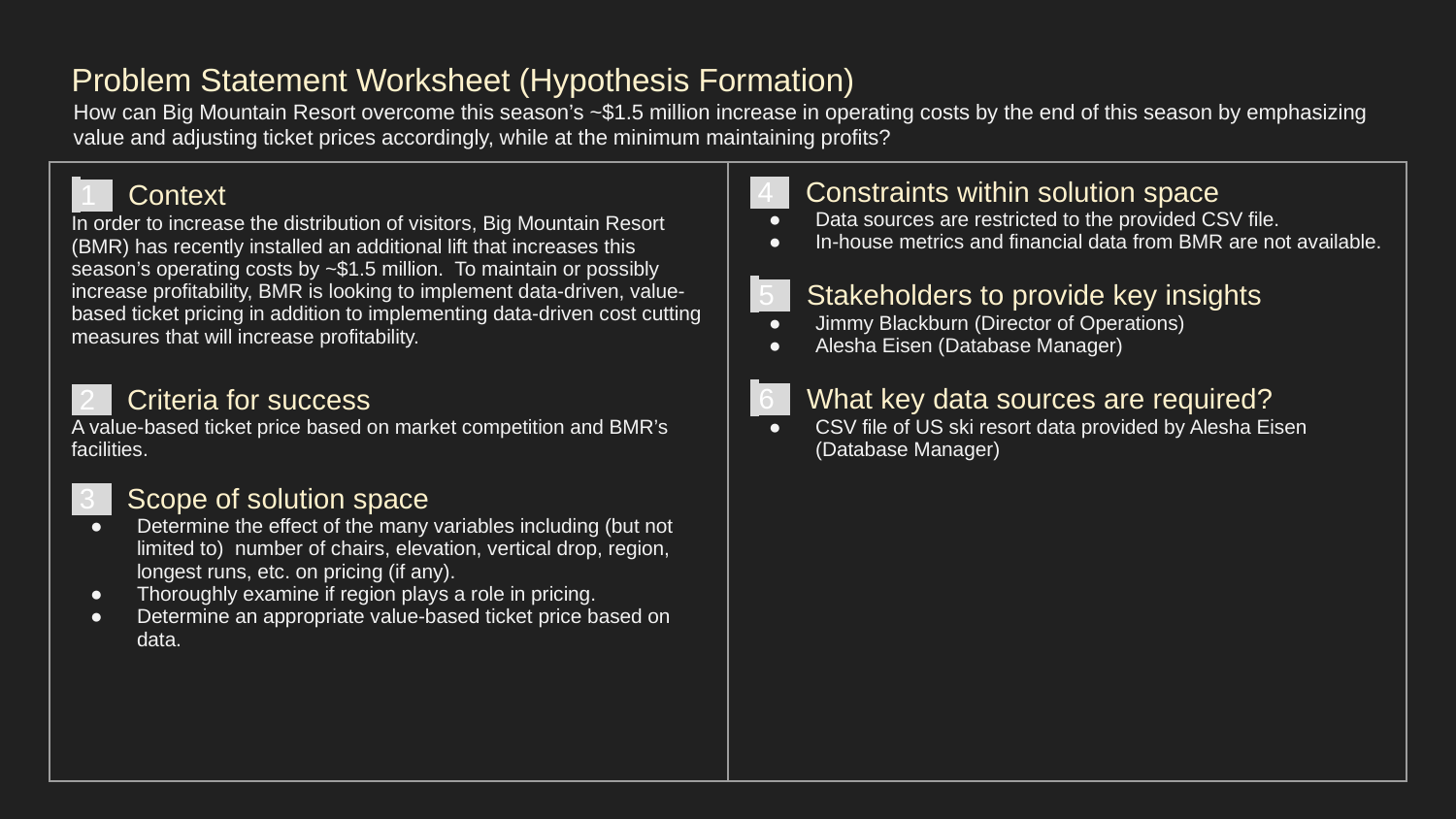

# Problem Statement Worksheet (Hypothesis Formation)
How can Big Mountain Resort overcome this season’s ~$1.5 million increase in operating costs by the end of this season by emphasizing value and adjusting ticket prices accordingly, while at the minimum maintaining profits?
| 1 Context In order to increase the distribution of visitors, Big Mountain Resort (BMR) has recently installed an additional lift that increases this season’s operating costs by ~$1.5 million. To maintain or possibly increase profitability, BMR is looking to implement data-driven, value-based ticket pricing in addition to implementing data-driven cost cutting measures that will increase profitability. 2 Criteria for success A value-based ticket price based on market competition and BMR’s facilities. 3 Scope of solution space Determine the effect of the many variables including (but not limited to) number of chairs, elevation, vertical drop, region, longest runs, etc. on pricing (if any). Thoroughly examine if region plays a role in pricing. Determine an appropriate value-based ticket price based on data. | 4 Constraints within solution space Data sources are restricted to the provided CSV file. In-house metrics and financial data from BMR are not available. 5 Stakeholders to provide key insights Jimmy Blackburn (Director of Operations) Alesha Eisen (Database Manager) 6 What key data sources are required? CSV file of US ski resort data provided by Alesha Eisen (Database Manager) |
| --- | --- |